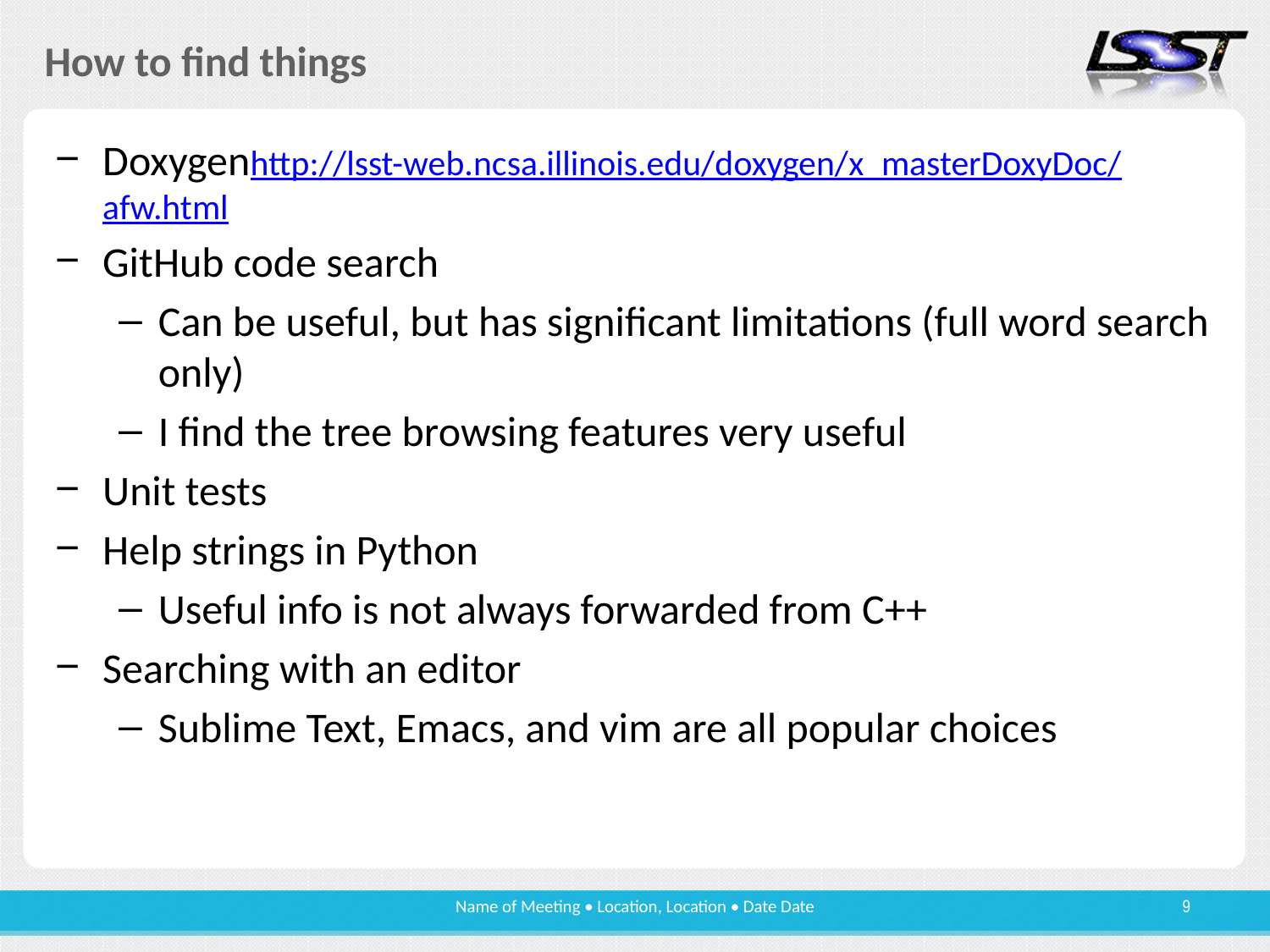

# How to find things
Doxygenhttp://lsst-web.ncsa.illinois.edu/doxygen/x_masterDoxyDoc/afw.html
GitHub code search
Can be useful, but has significant limitations (full word search only)
I find the tree browsing features very useful
Unit tests
Help strings in Python
Useful info is not always forwarded from C++
Searching with an editor
Sublime Text, Emacs, and vim are all popular choices